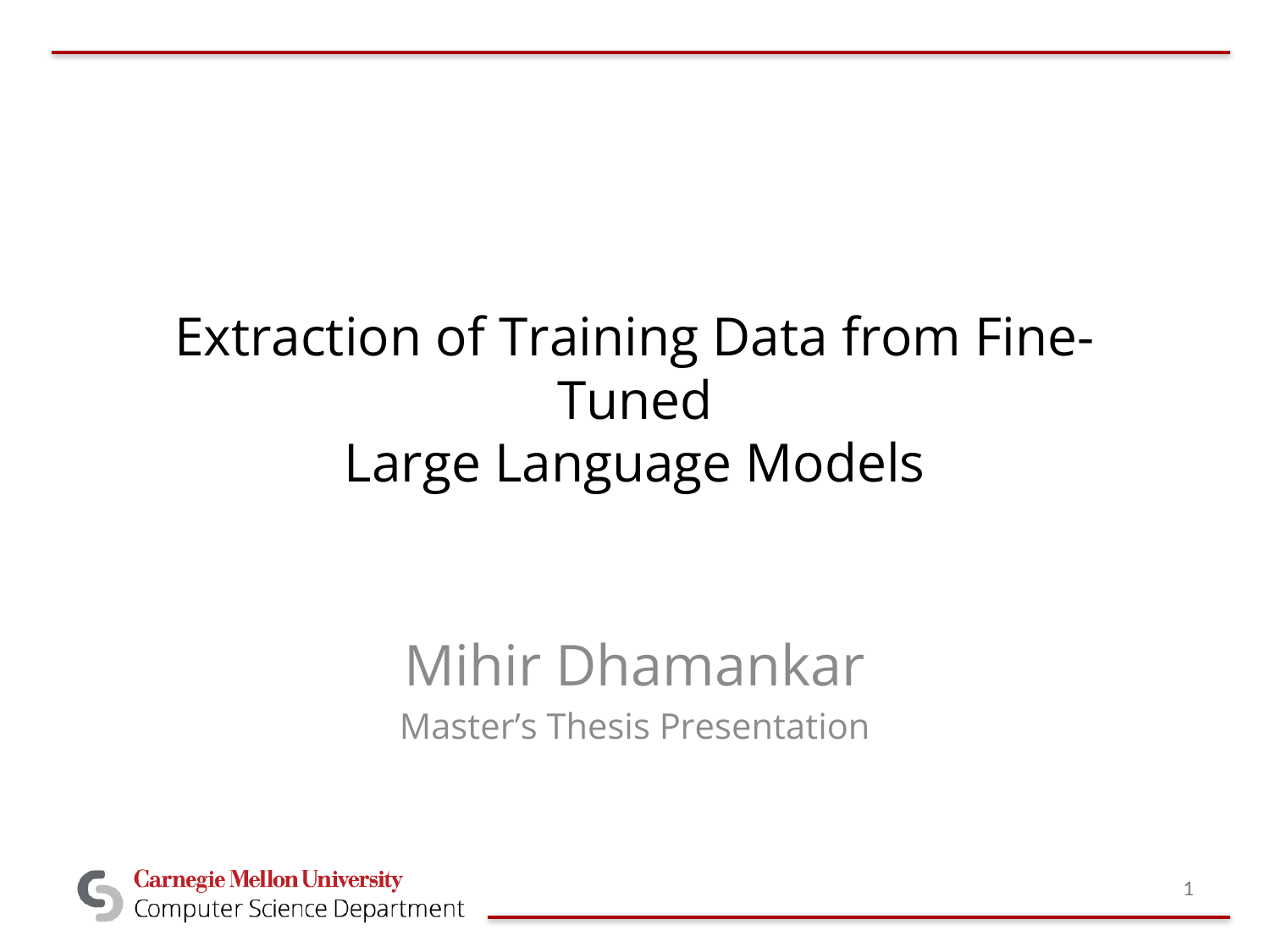

# Extraction of Training Data from Fine-Tuned Large Language Models
Mihir Dhamankar
Master’s Thesis Presentation
1